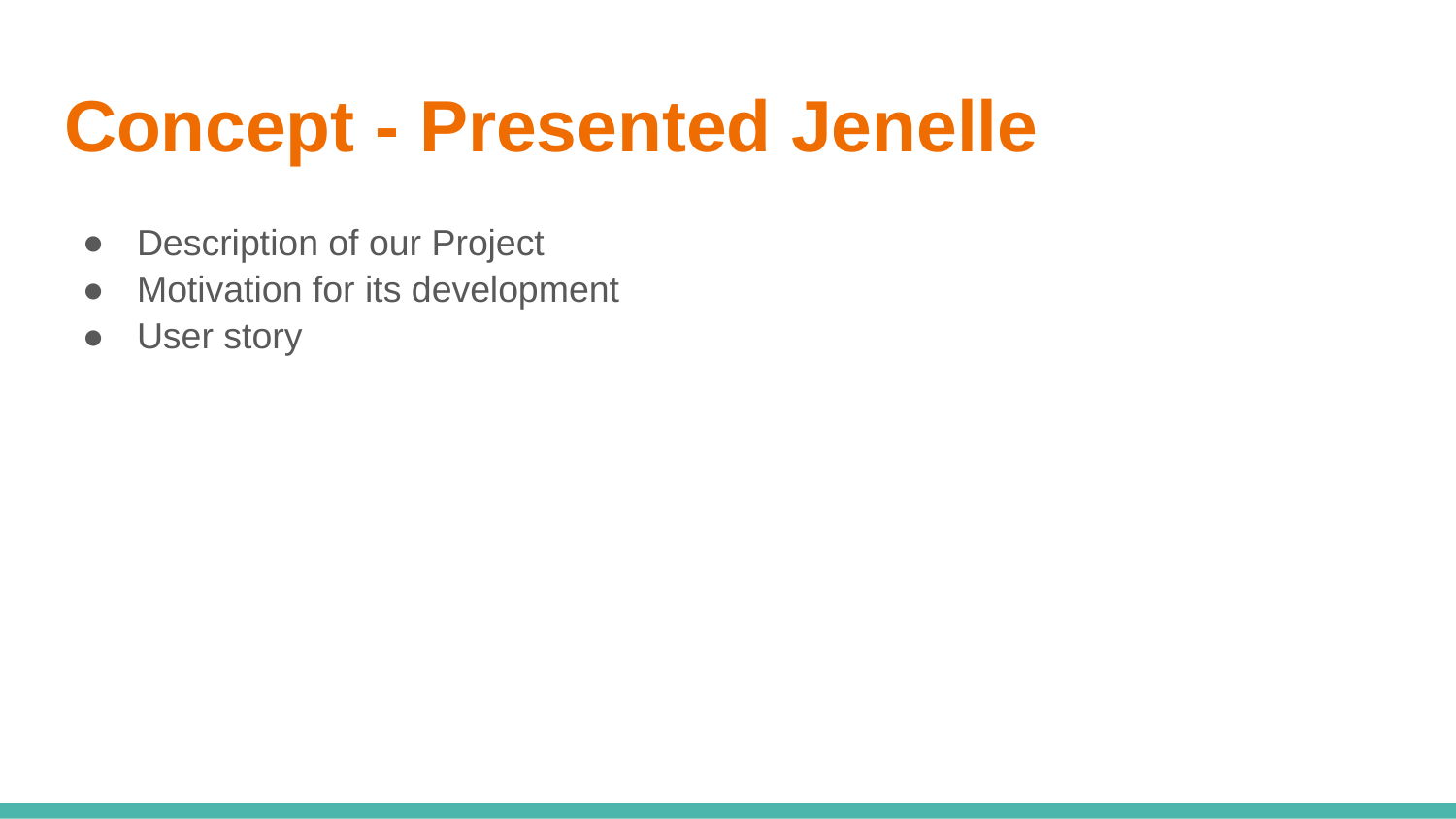

# Concept - Presented Jenelle
Description of our Project
Motivation for its development
User story